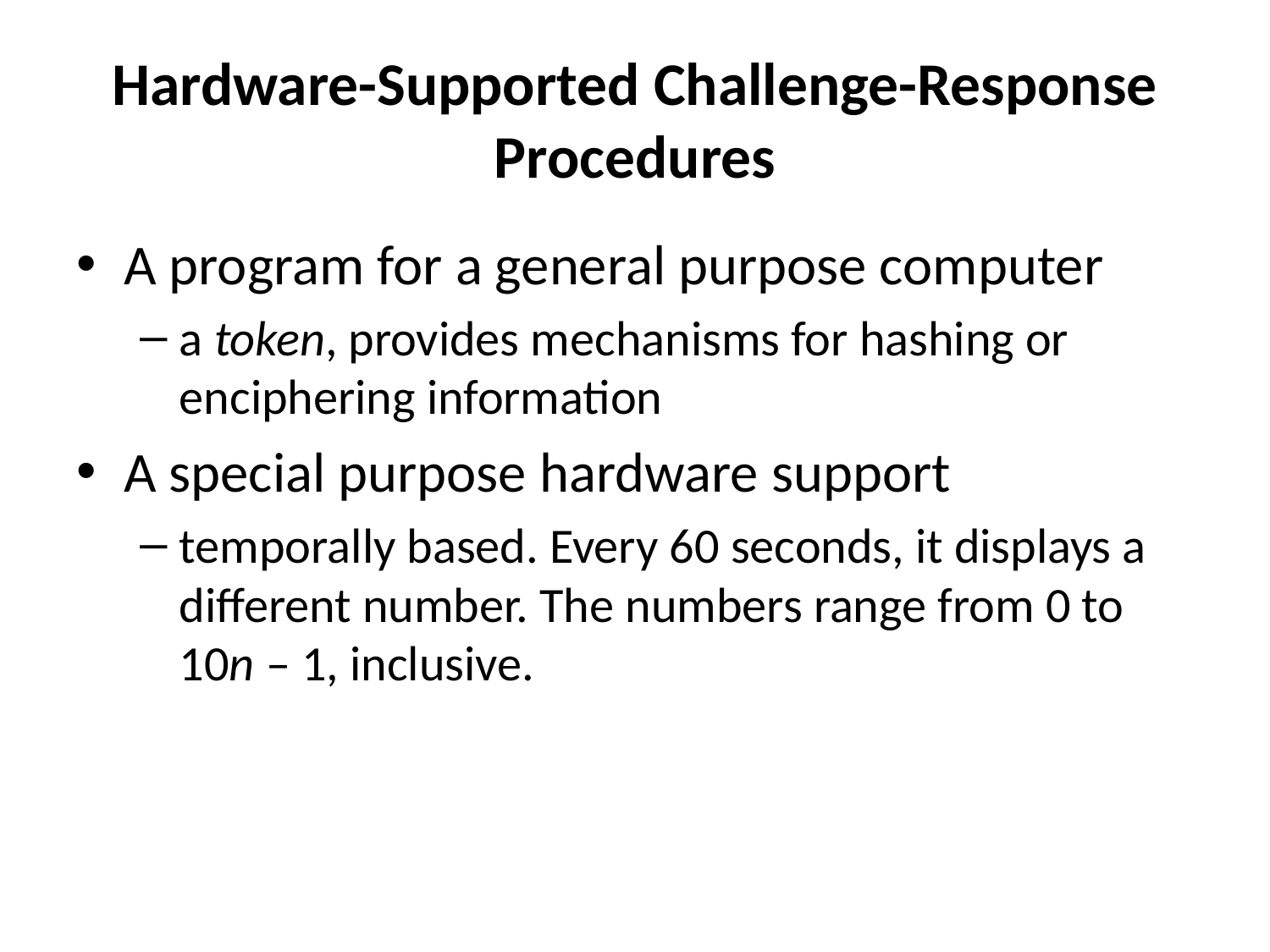

# Hardware-Supported Challenge-Response Procedures
A program for a general purpose computer
a token, provides mechanisms for hashing or enciphering information
A special purpose hardware support
temporally based. Every 60 seconds, it displays a different number. The numbers range from 0 to 10n – 1, inclusive.